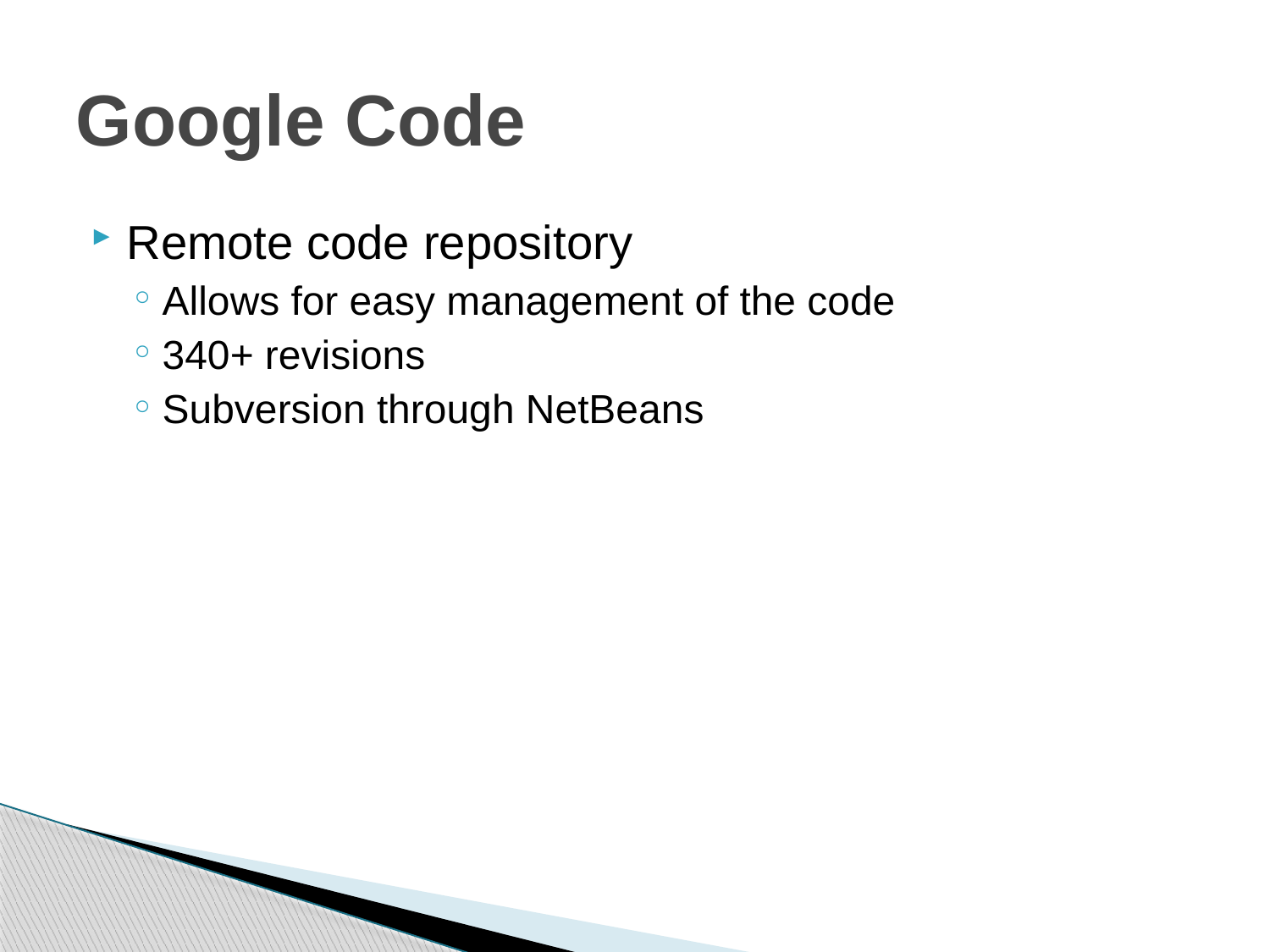

# Google Code
Remote code repository
Allows for easy management of the code
340+ revisions
Subversion through NetBeans